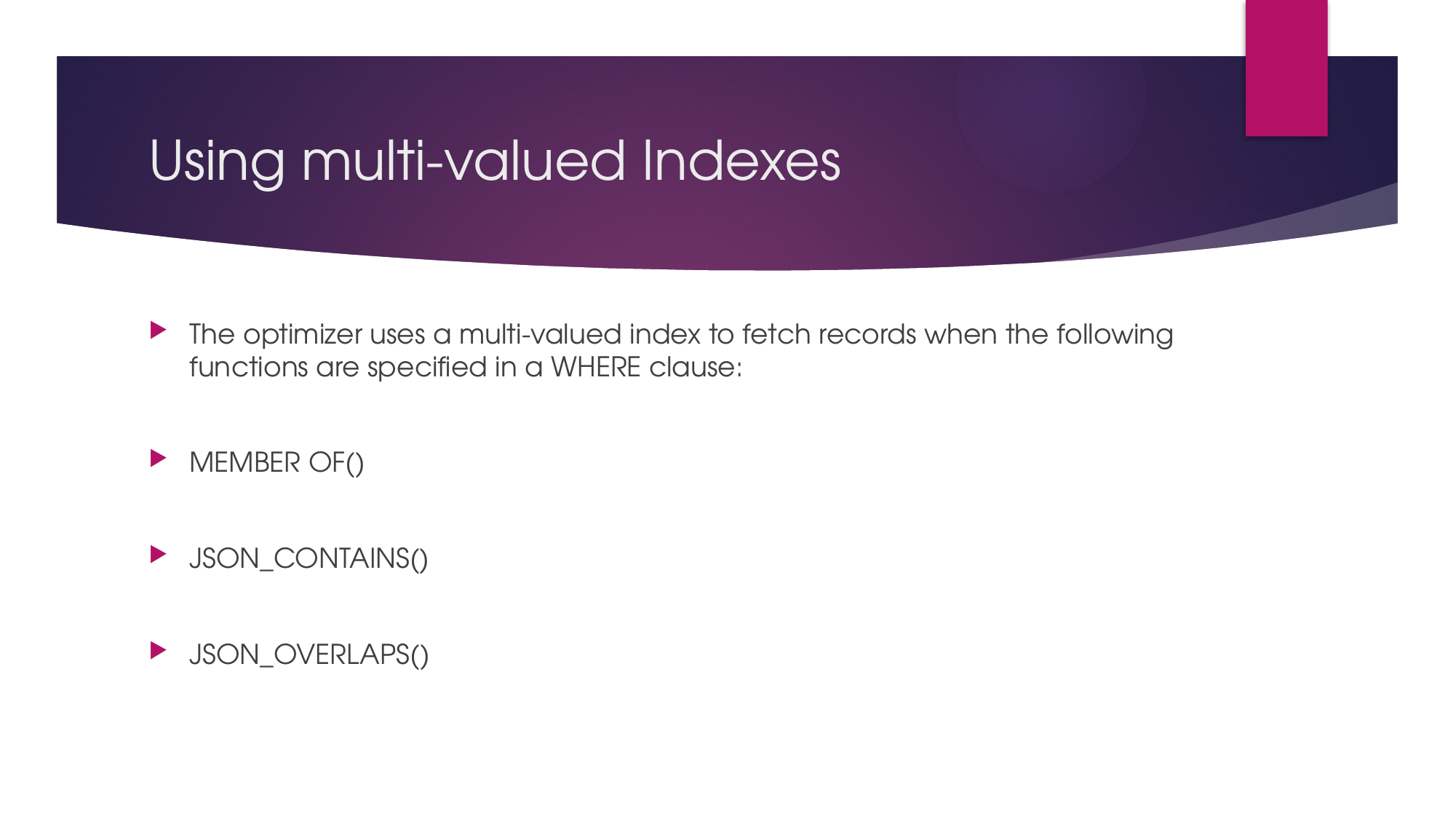

# Using multi-valued Indexes
The optimizer uses a multi-valued index to fetch records when the following functions are specified in a WHERE clause:

MEMBER OF()

JSON_CONTAINS()

JSON_OVERLAPS()